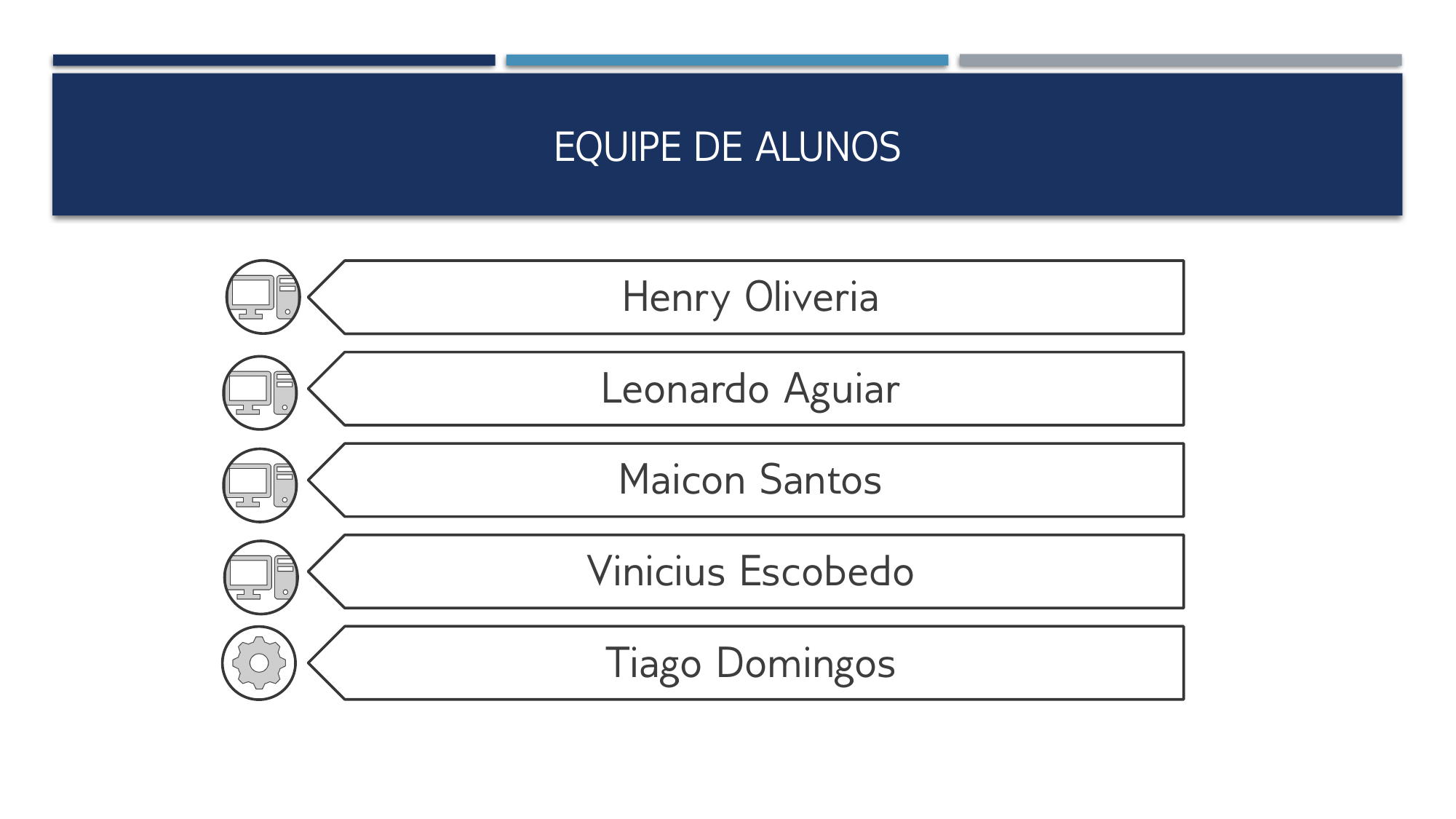

# EQUIPE DE ALUNOS
Henry Oliveria
Leonardo Aguiar
Maicon Santos
Vinicius Escobedo
Tiago Domingos